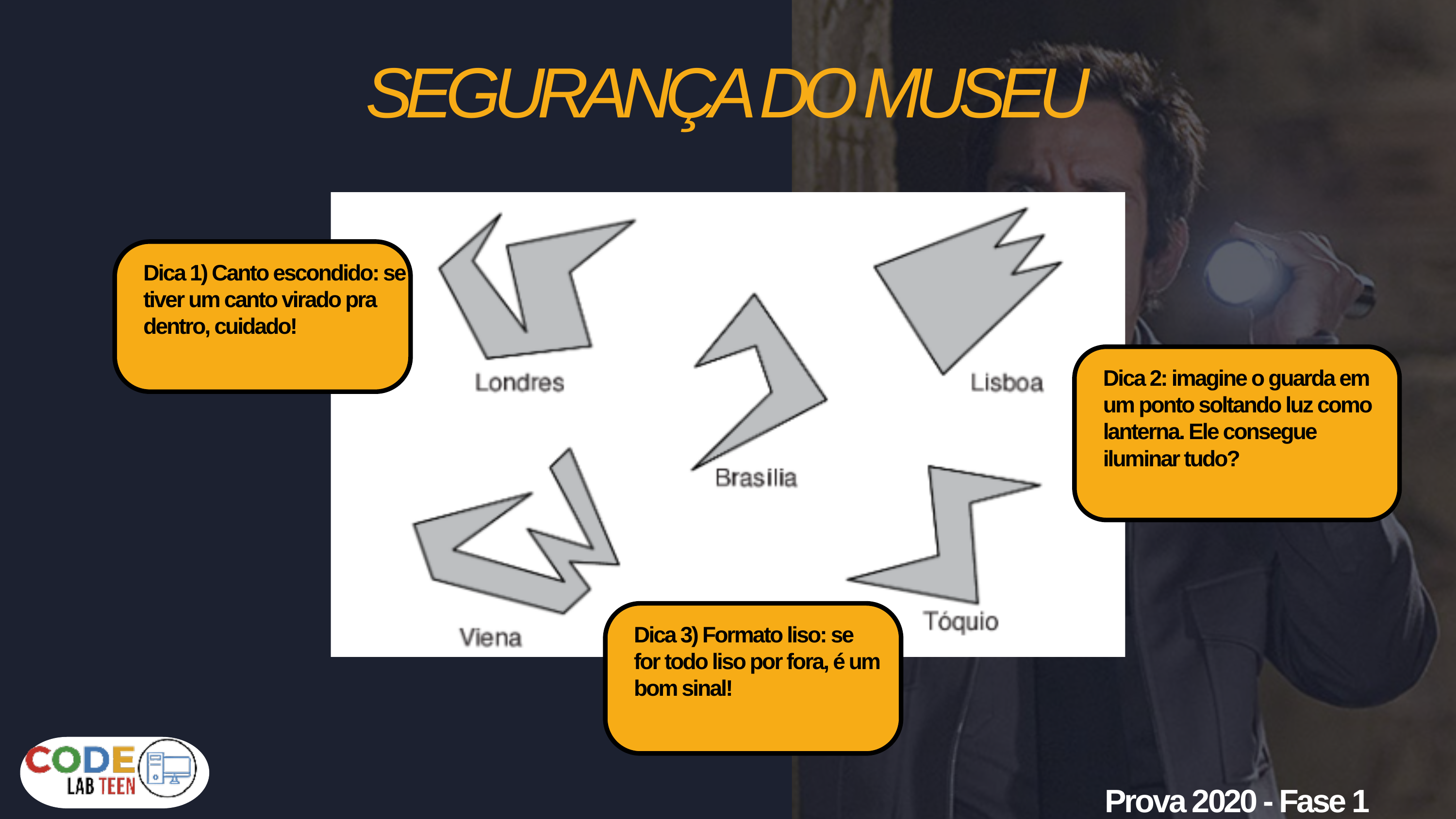

SEGURANÇA DO MUSEU

Dica 1) Canto escondido: se tiver um canto virado pra dentro, cuidado!

Dica 2: imagine o guarda em um ponto soltando luz como lanterna. Ele consegue iluminar tudo?

Dica 3) Formato liso: se for todo liso por fora, é um bom sinal!

Prova 2020 - Fase 1